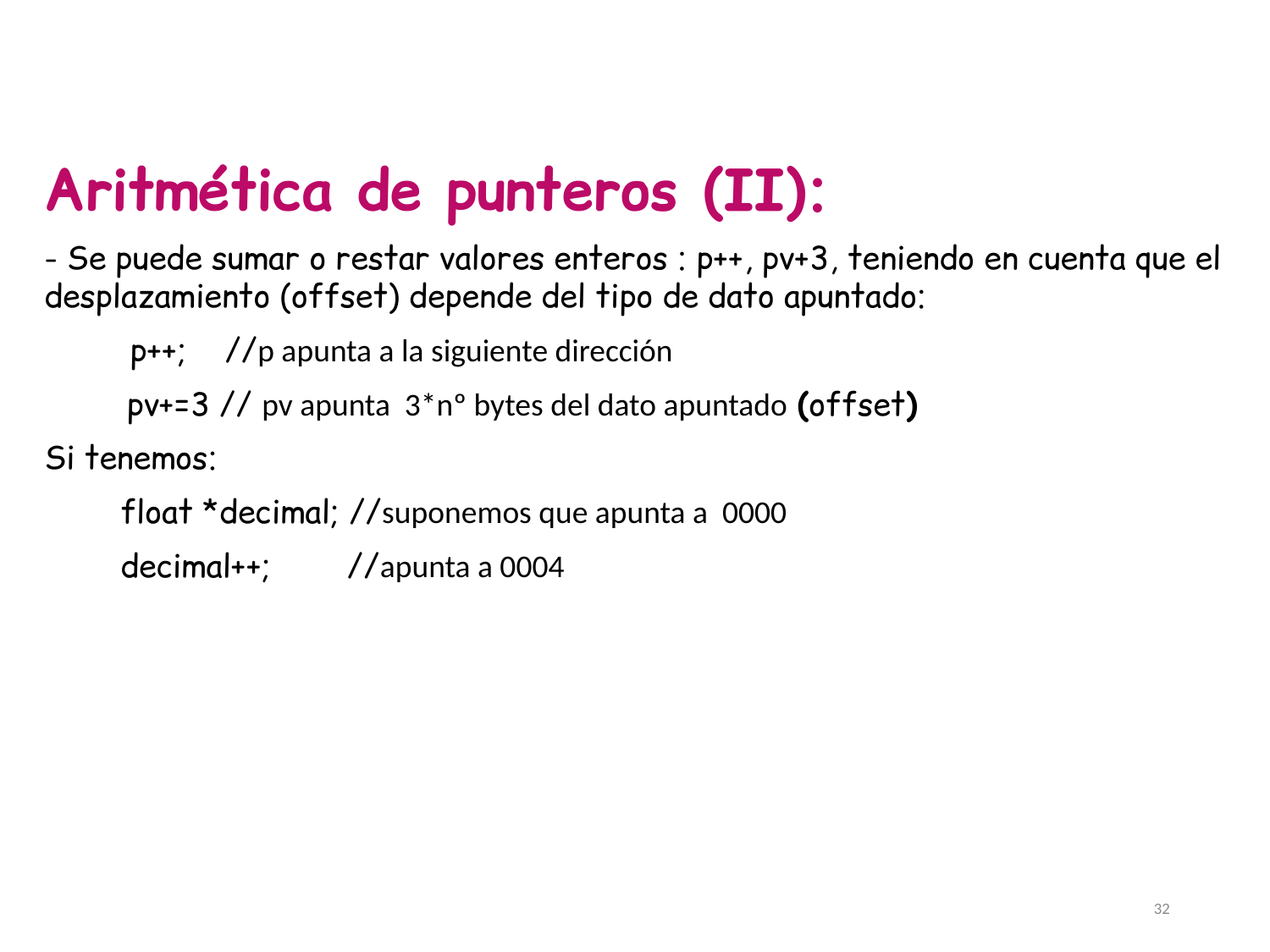

Aritmética de punteros (II):
- Se puede sumar o restar valores enteros : p++, pv+3, teniendo en cuenta que el desplazamiento (offset) depende del tipo de dato apuntado:
         p++;    //p apunta a la siguiente dirección
      pv+=3 // pv apunta  3*nº bytes del dato apuntado (offset)
Si tenemos:
        float *decimal; //suponemos que apunta a  0000
        decimal++;        //apunta a 0004

32